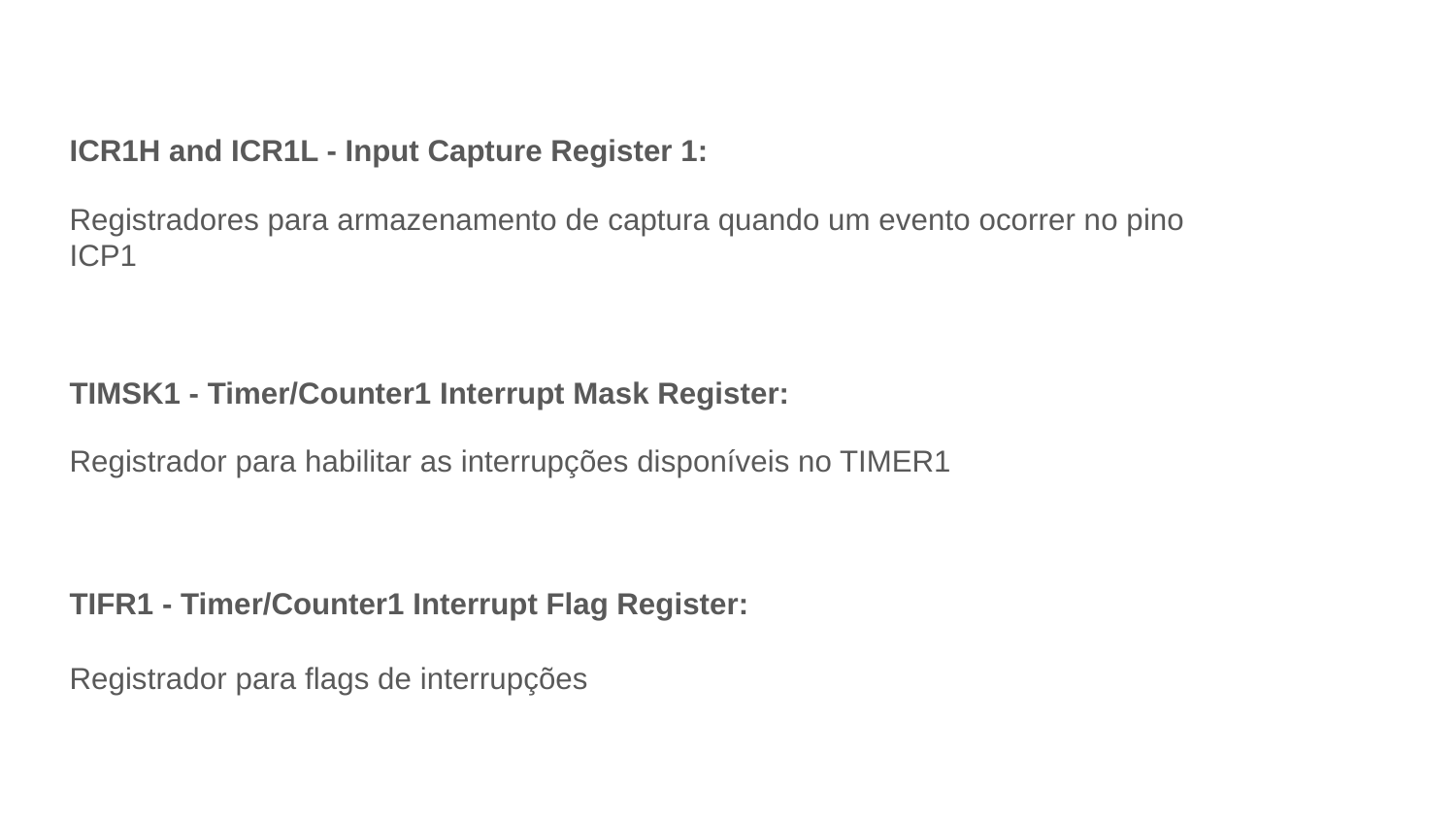

ICR1H and ICR1L - Input Capture Register 1:
Registradores para armazenamento de captura quando um evento ocorrer no pino ICP1

TIMSK1 - Timer/Counter1 Interrupt Mask Register:
Registrador para habilitar as interrupções disponíveis no TIMER1

TIFR1 - Timer/Counter1 Interrupt Flag Register:
Registrador para flags de interrupções